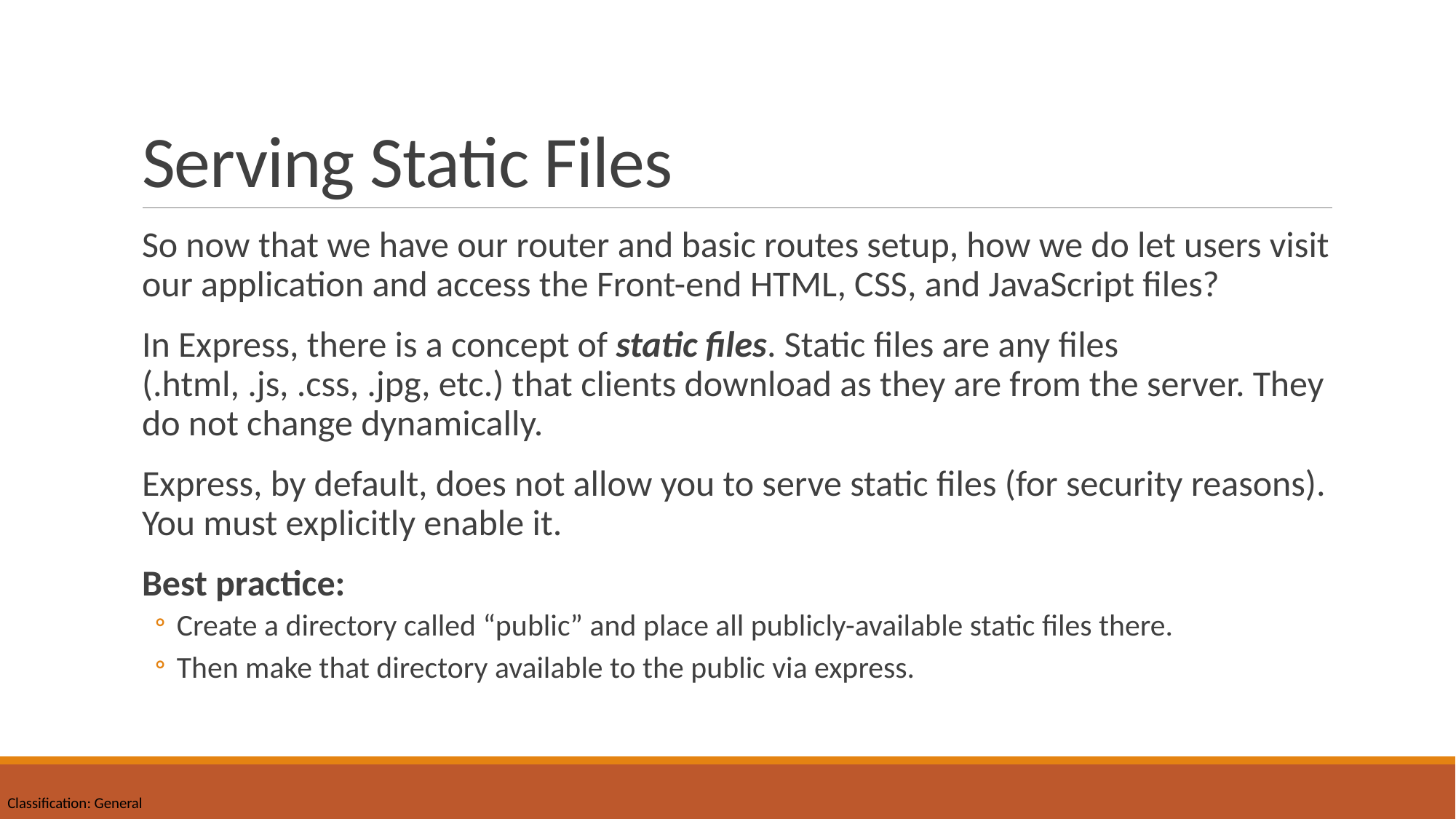

# Serving Static Files
So now that we have our router and basic routes setup, how we do let users visit our application and access the Front-end HTML, CSS, and JavaScript files?
In Express, there is a concept of static files. Static files are any files (.html, .js, .css, .jpg, etc.) that clients download as they are from the server. They do not change dynamically.
Express, by default, does not allow you to serve static files (for security reasons). You must explicitly enable it.
Best practice:
Create a directory called “public” and place all publicly-available static files there.
Then make that directory available to the public via express.